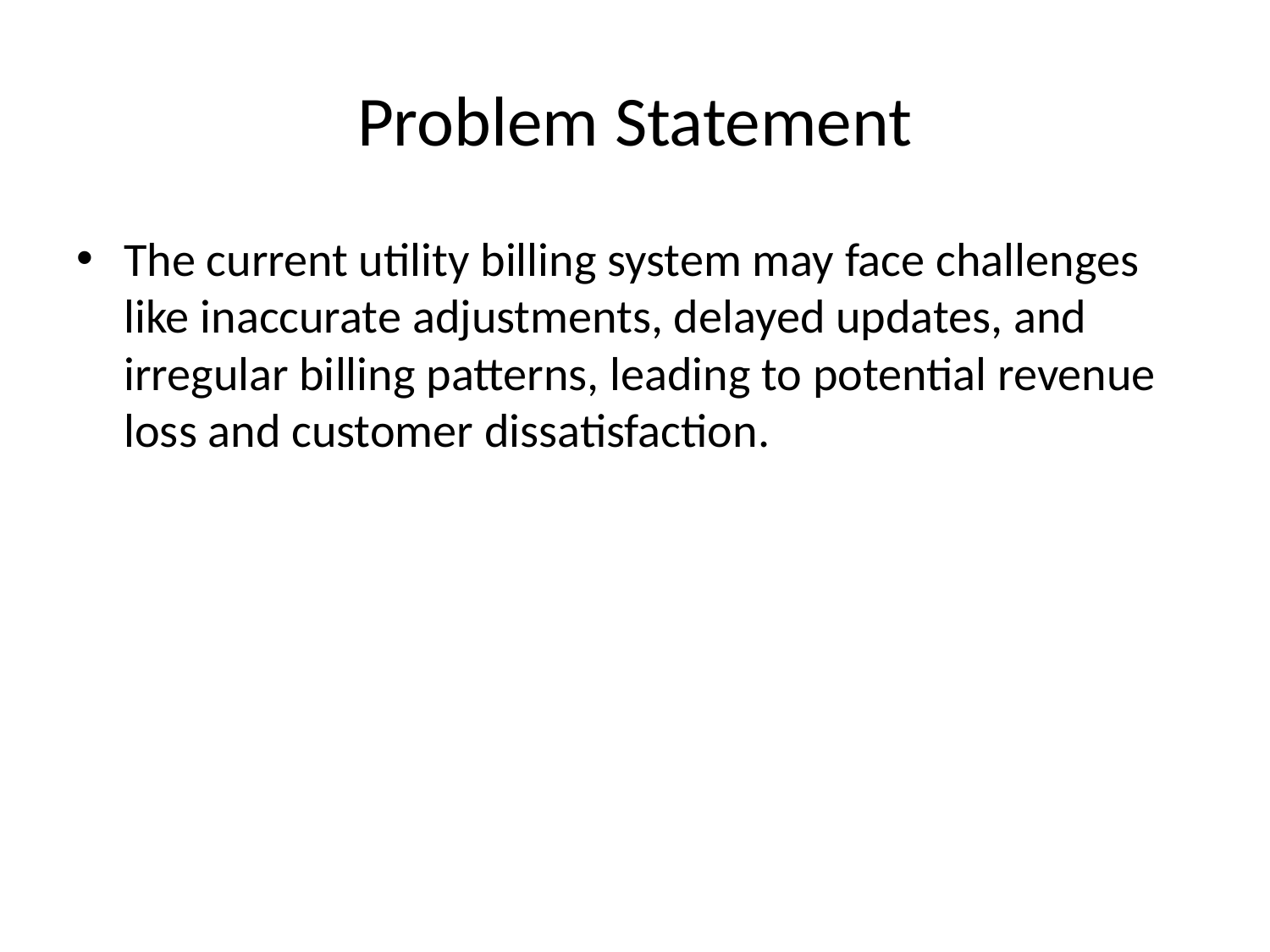

# Problem Statement
The current utility billing system may face challenges like inaccurate adjustments, delayed updates, and irregular billing patterns, leading to potential revenue loss and customer dissatisfaction.